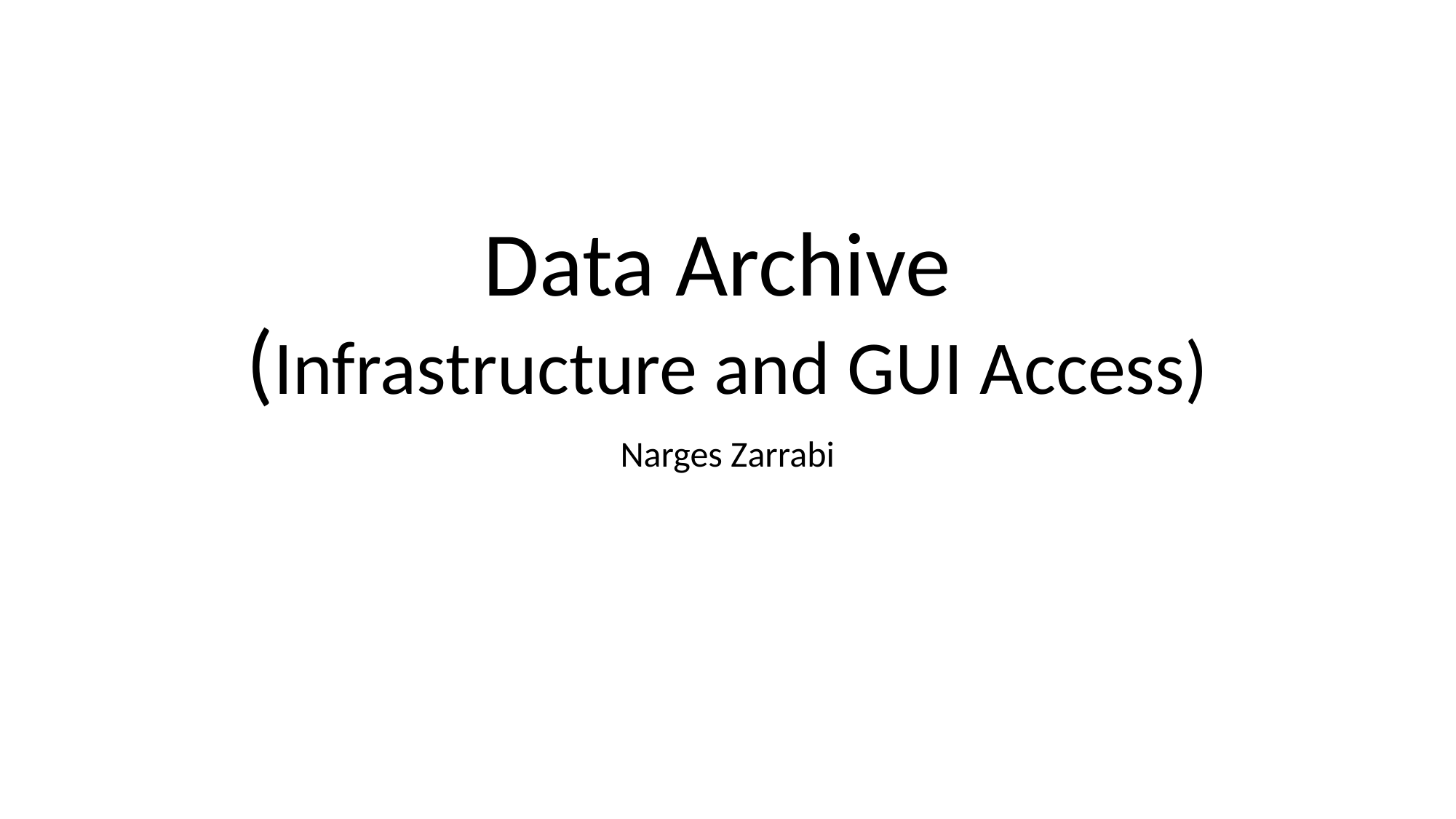

# Data Archive (Infrastructure and GUI Access)
Narges Zarrabi